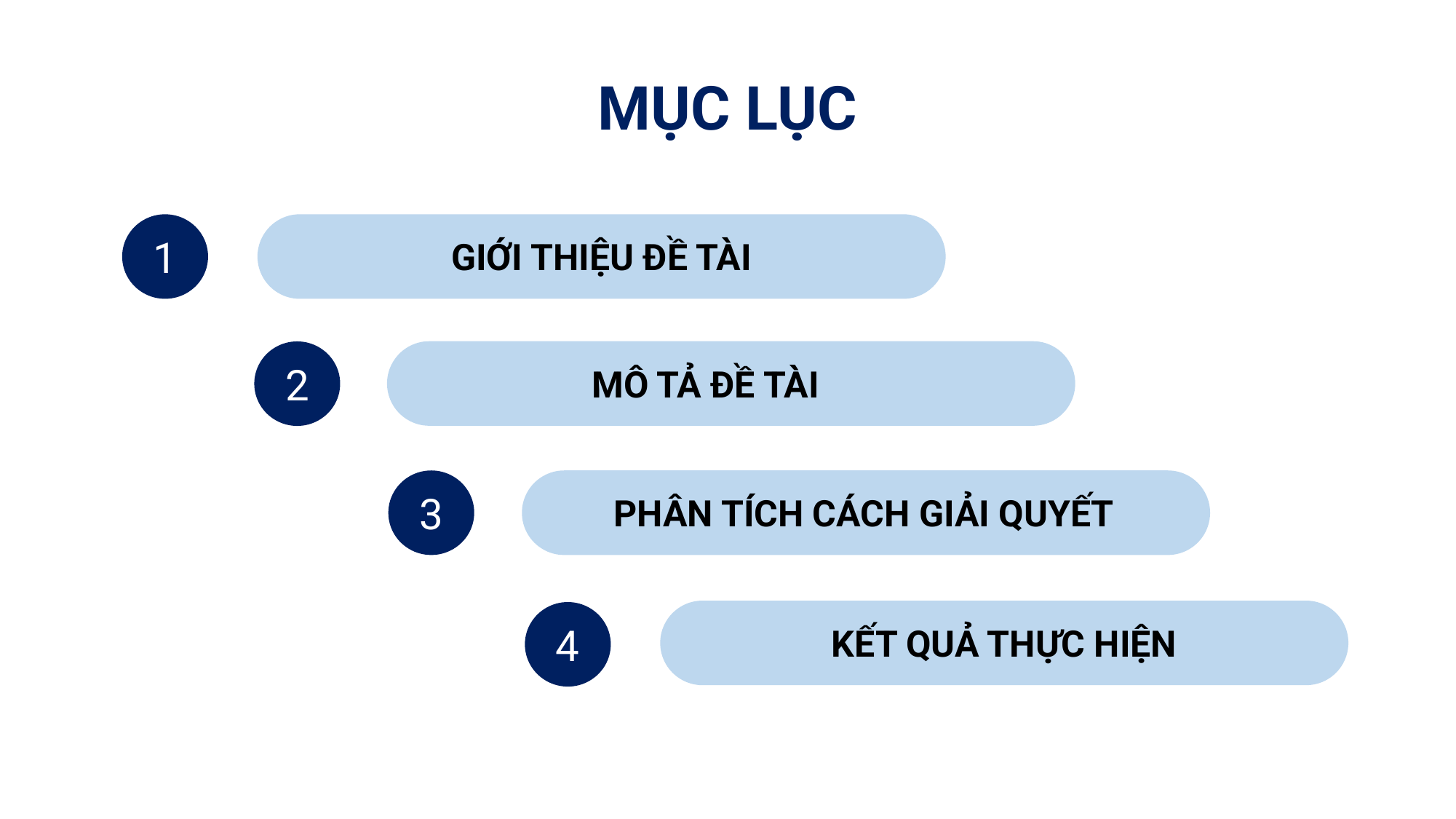

MỤC LỤC

GIỚI THIỆU ĐỀ TÀI
1

MÔ TẢ ĐỀ TÀI
2

3

PHÂN TÍCH CÁCH GIẢI QUYẾT

KẾT QUẢ THỰC HIỆN
4
GIỚI THIỆU ĐỀ TÀI

Thiết kế website tự học lập trình với các chức năng cơ bản bằng ngôn ngữ lập trình PHP và hệ quản trị cơ sở dữ liệu MySQL